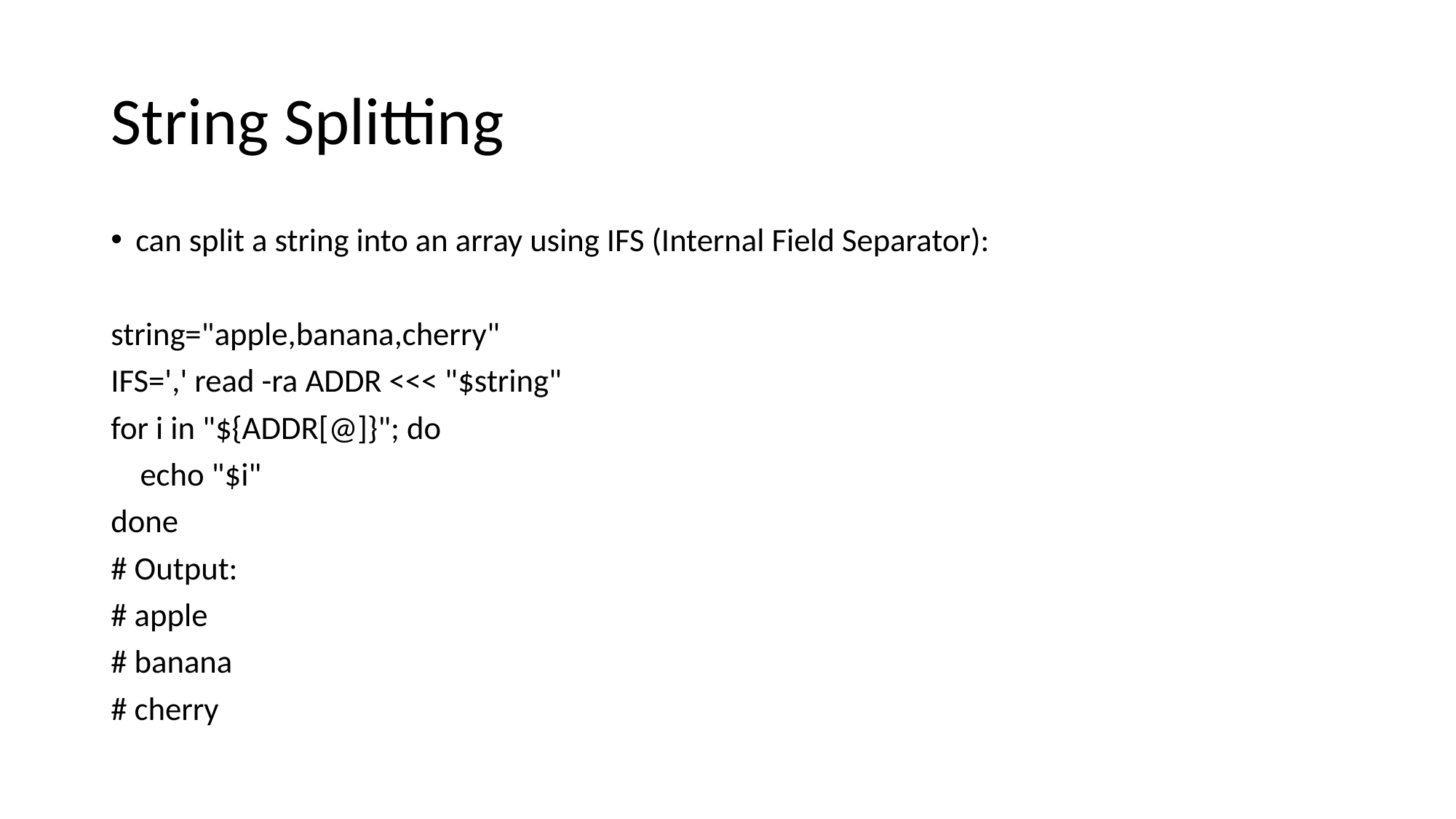

# String Splitting
can split a string into an array using IFS (Internal Field Separator):

string="apple,banana,cherry"
IFS=',' read -ra ADDR <<< "$string"
for i in "${ADDR[@]}"; do
    echo "$i"
done
# Output:
# apple
# banana
# cherry